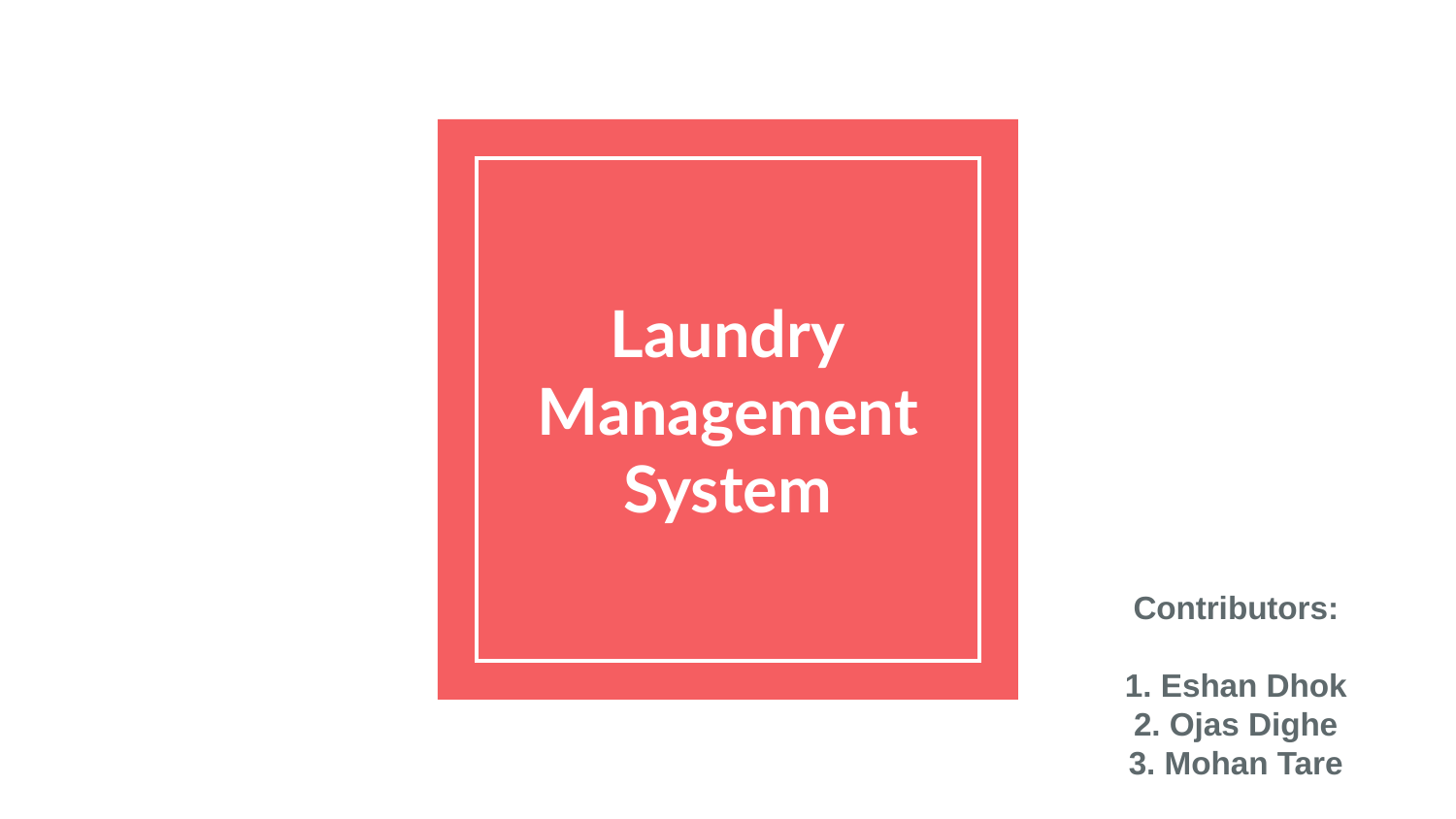

# Laundry
Management
System
Contributors:
1. Eshan Dhok
2. Ojas Dighe
3. Mohan Tare